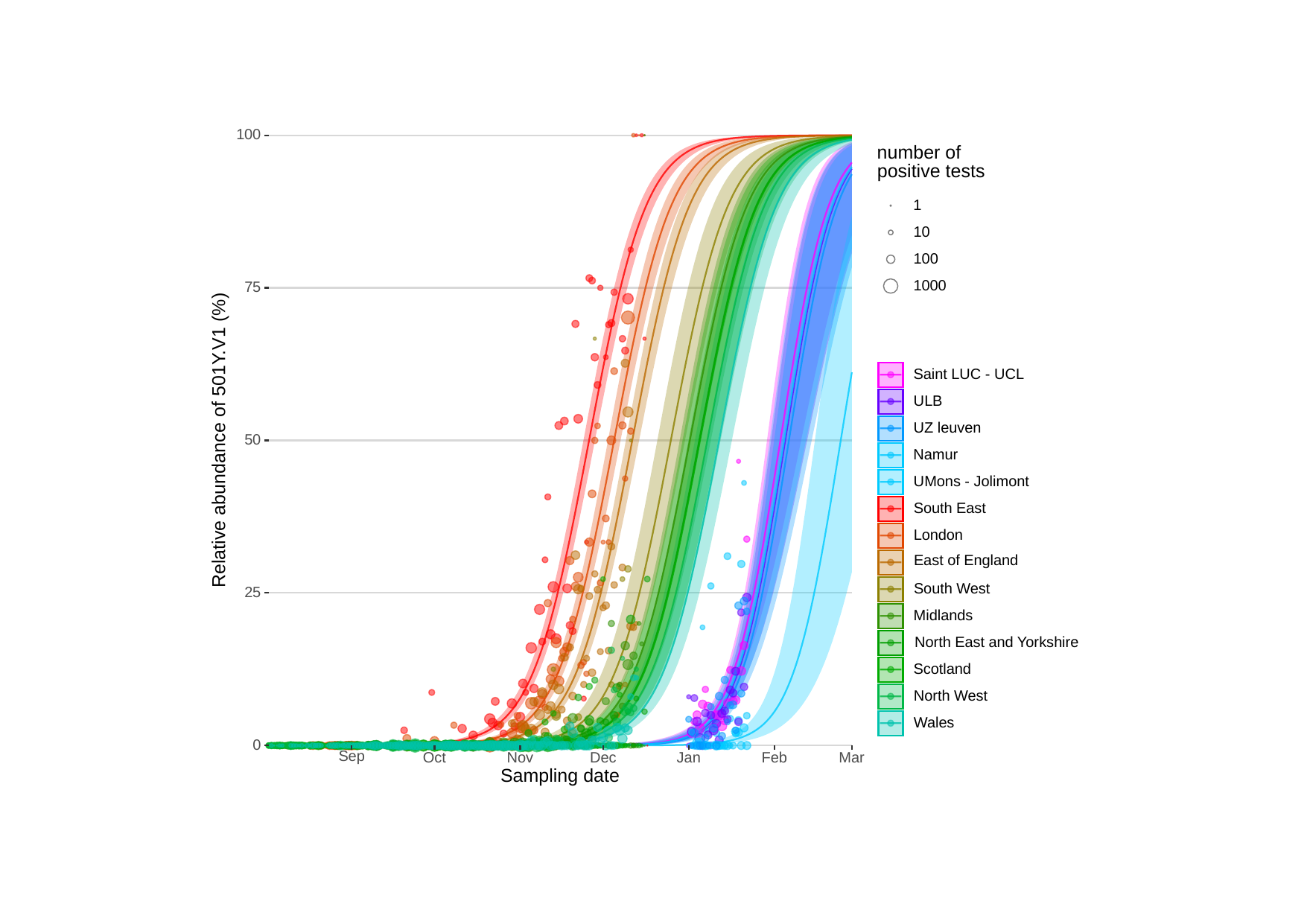

100

number of

positive tests

1

10

100

1000
75

Saint LUC - UCL

ULB

UZ leuven

Relative abundance of 501Y.V1 (%)
50

Namur

UMons - Jolimont

South East

London

East of England

South West

25

Midlands

North East and Yorkshire

Scotland

North West

Wales

0

Sep
Oct
Jan
Nov
Dec
Feb
Mar
Sampling date